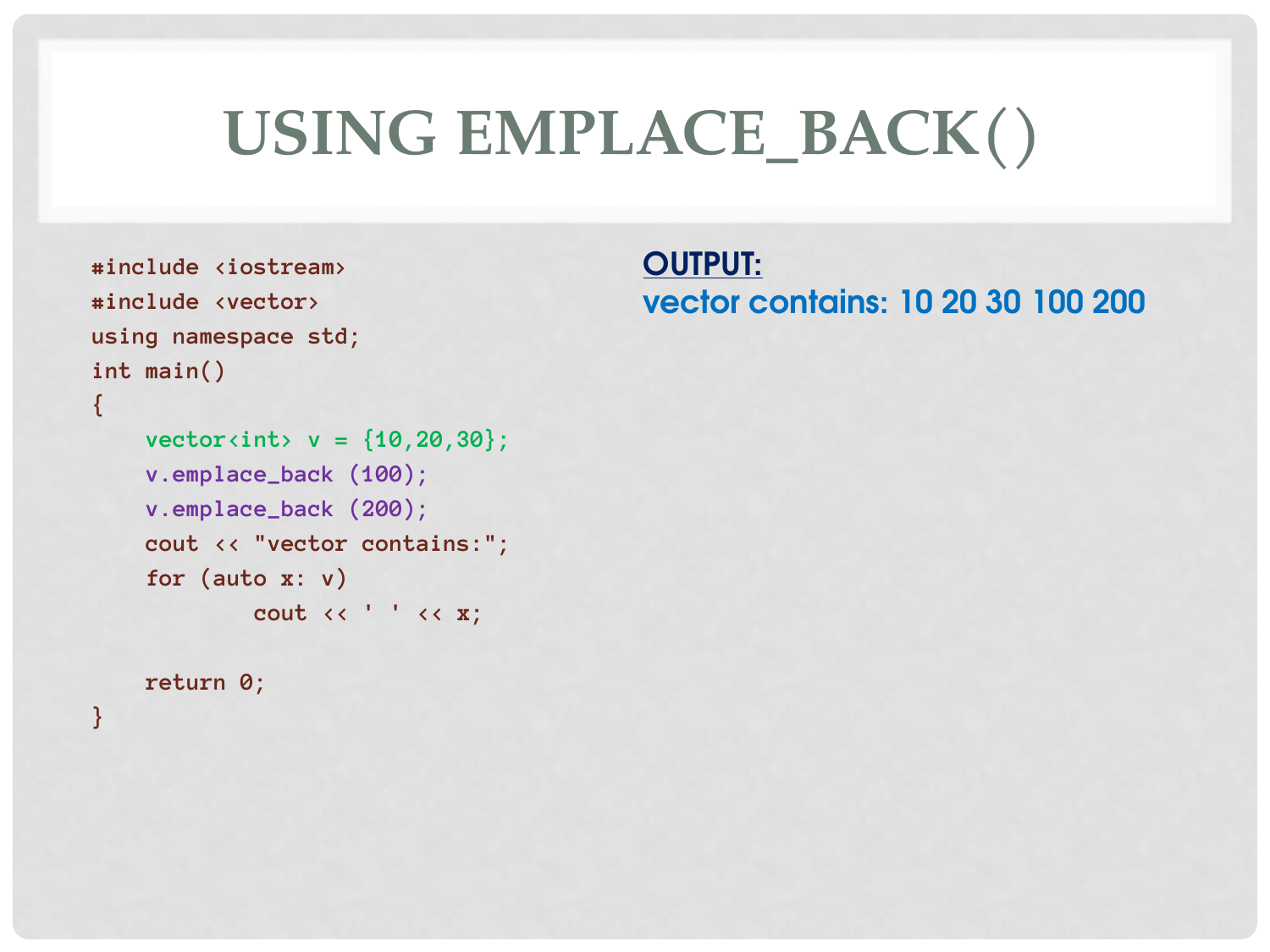

# Using emplace_baCK()
OUTPUT:
vector contains: 10 20 30 100 200

#include <iostream>
#include <vector>
using namespace std;
int main()
{
    vector<int> v = {10,20,30};
    v.emplace_back (100);
    v.emplace_back (200);
    cout << "vector contains:";
    for (auto x: v)
            cout << ' ' << x;

    return 0;
}